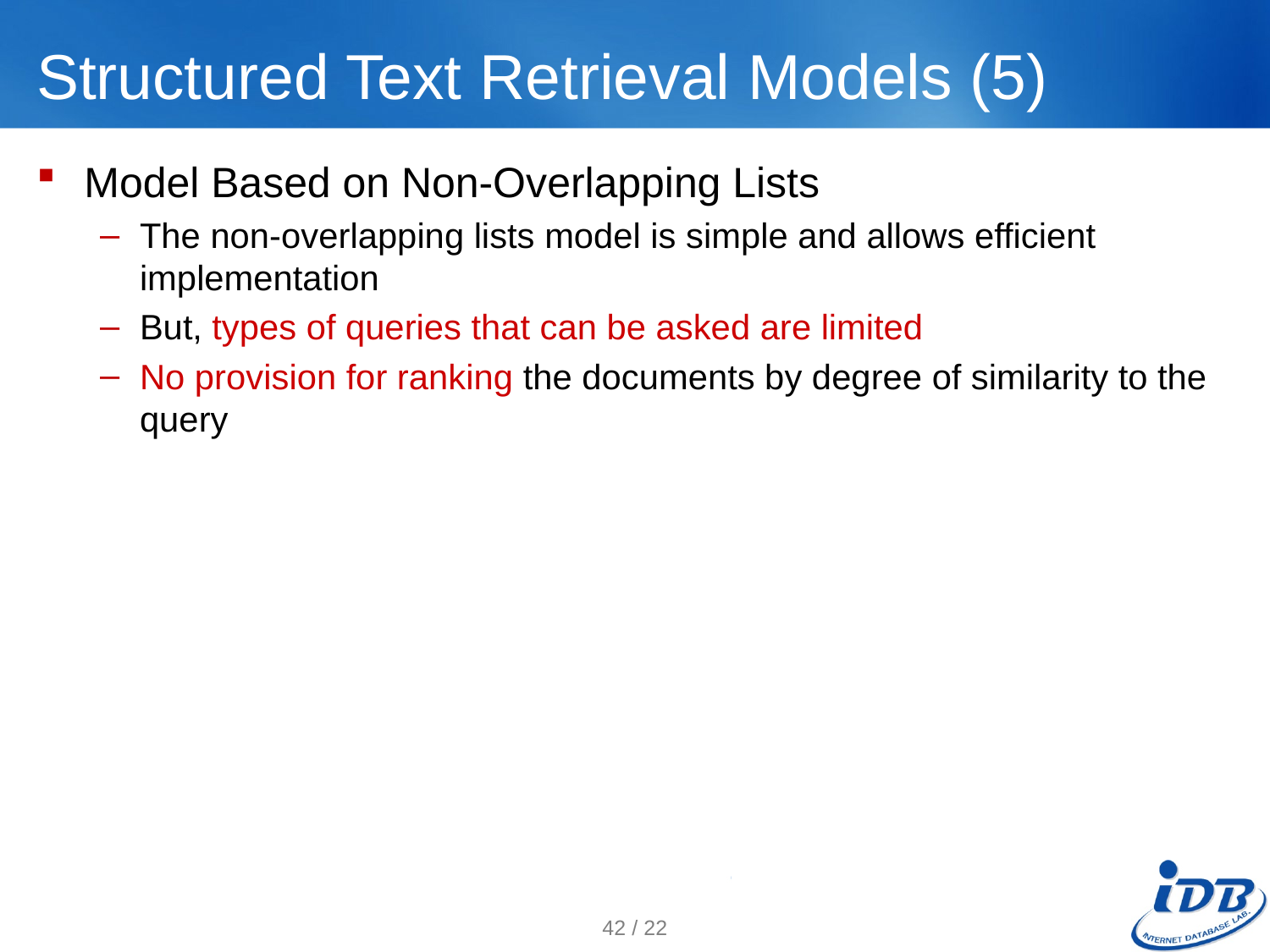

# Structured Text Retrieval Models (5)
Model Based on Non-Overlapping Lists
The non-overlapping lists model is simple and allows efficient implementation
But, types of queries that can be asked are limited
No provision for ranking the documents by degree of similarity to the query
42 / 22